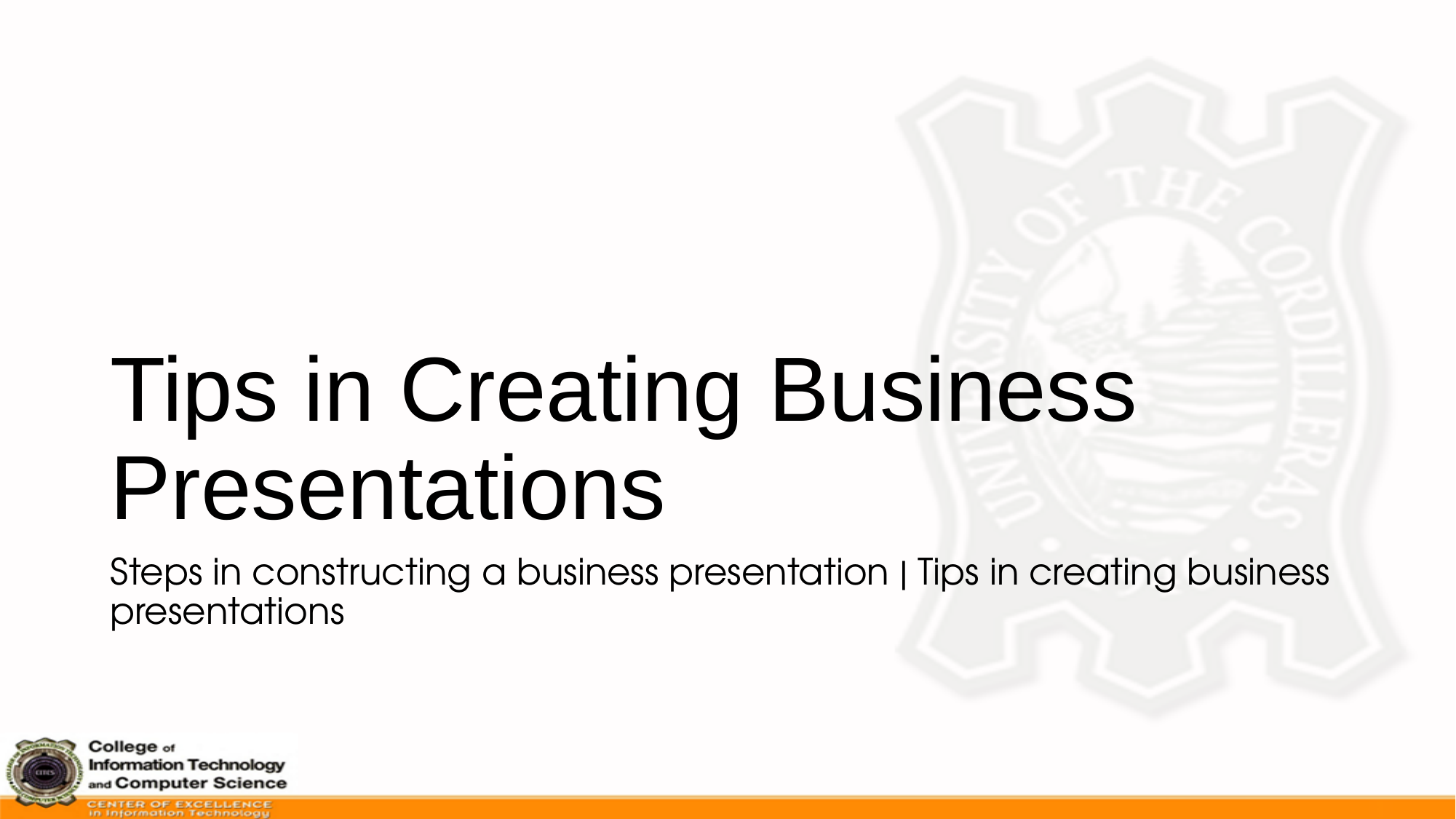

# Tips in Creating Business Presentations
Steps in constructing a business presentation | Tips in creating business presentations